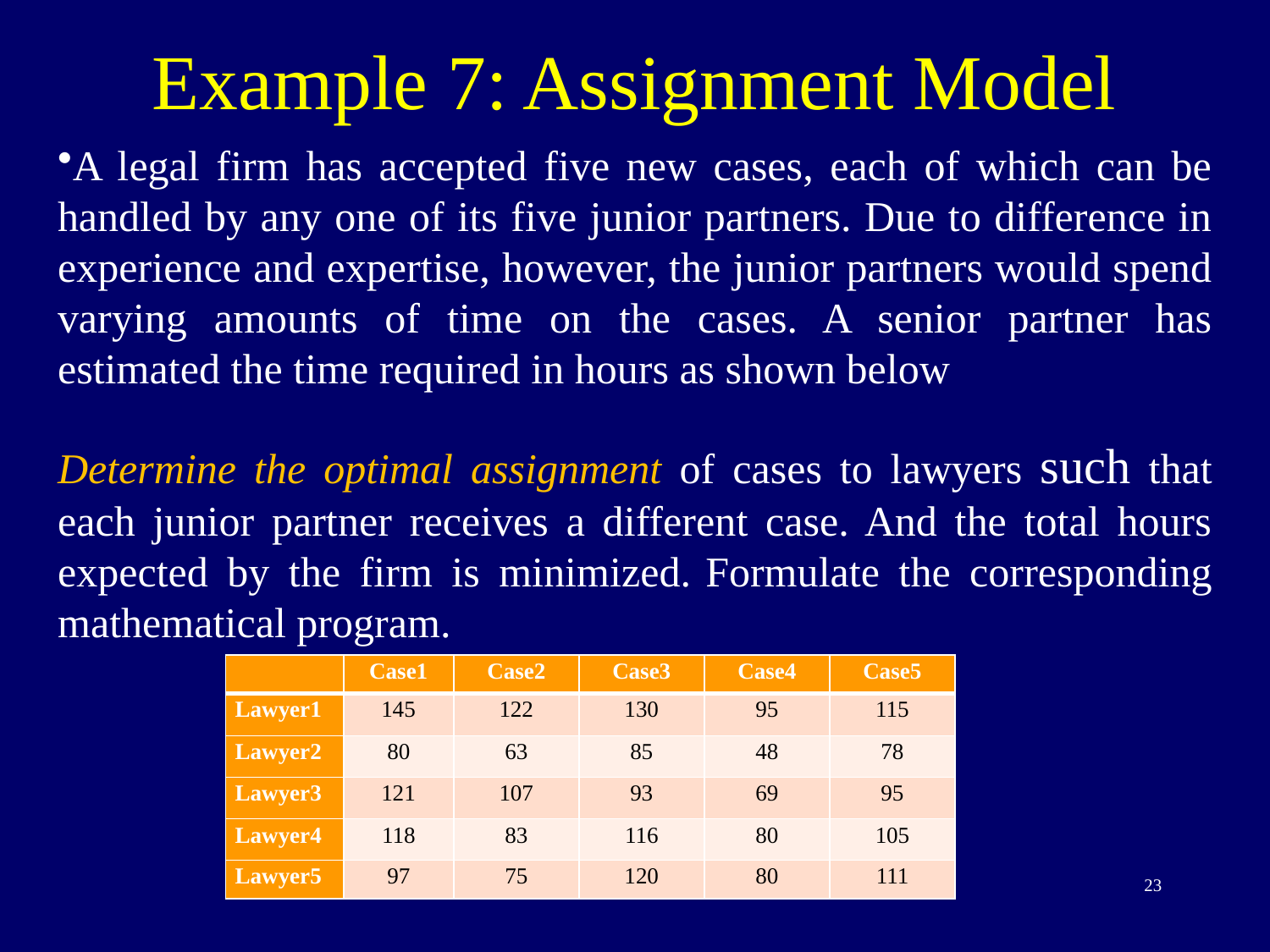

# Example 7: Assignment Model
A legal firm has accepted five new cases, each of which can be handled by any one of its five junior partners. Due to difference in experience and expertise, however, the junior partners would spend varying amounts of time on the cases. A senior partner has estimated the time required in hours as shown below

Determine the optimal assignment of cases to lawyers such that each junior partner receives a different case. And the total hours expected by the firm is minimized. Formulate the corresponding mathematical program.
|  | Case1 | Case2 | Case3 | Case4 | Case5 |
| --- | --- | --- | --- | --- | --- |
| Lawyer1 | 145 | 122 | 130 | 95 | 115 |
| Lawyer2 | 80 | 63 | 85 | 48 | 78 |
| Lawyer3 | 121 | 107 | 93 | 69 | 95 |
| Lawyer4 | 118 | 83 | 116 | 80 | 105 |
| Lawyer5 | 97 | 75 | 120 | 80 | 111 |
23